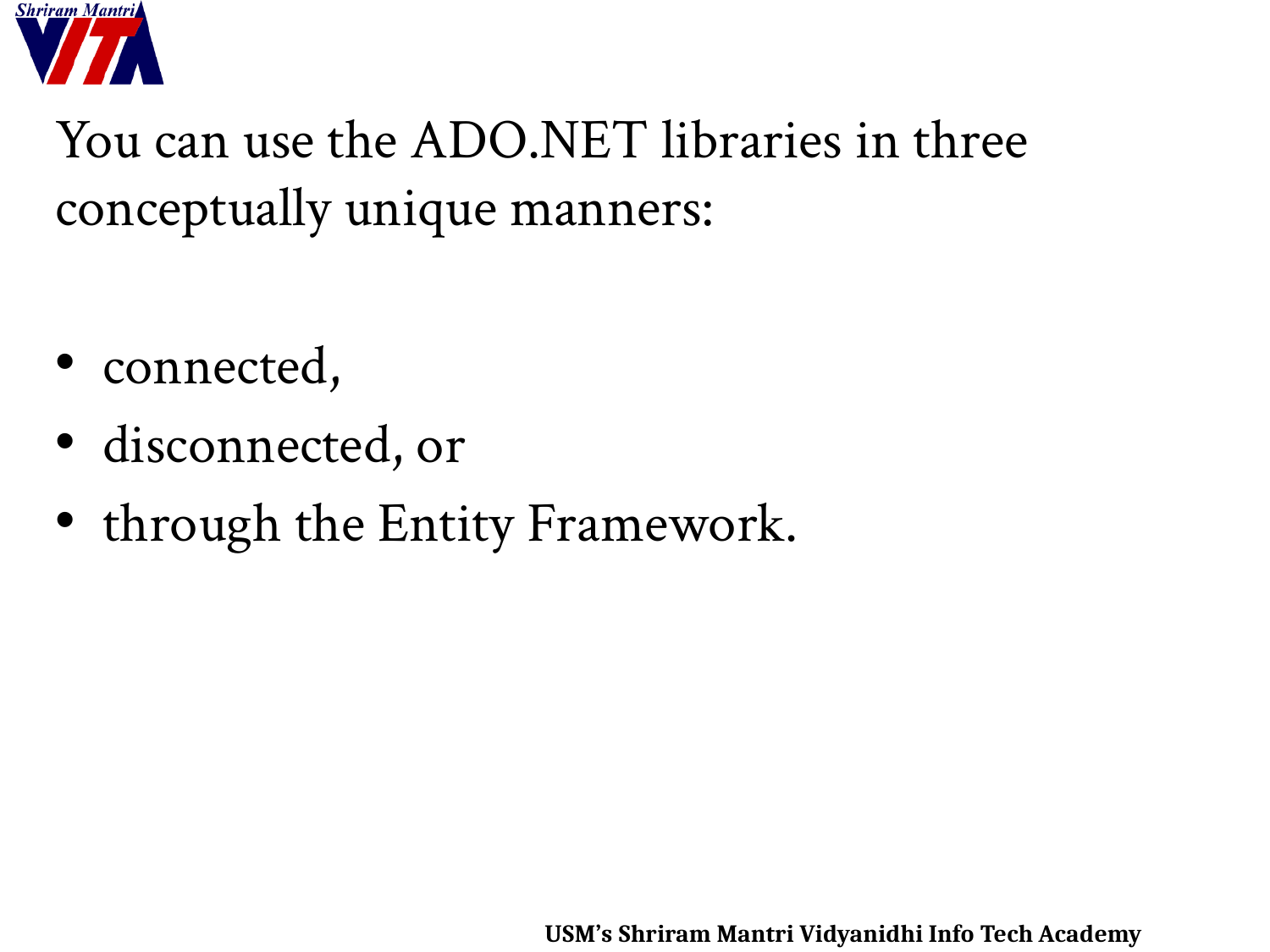

You can use the ADO.NET libraries in three conceptually unique manners:

connected,
disconnected, or
through the Entity Framework.